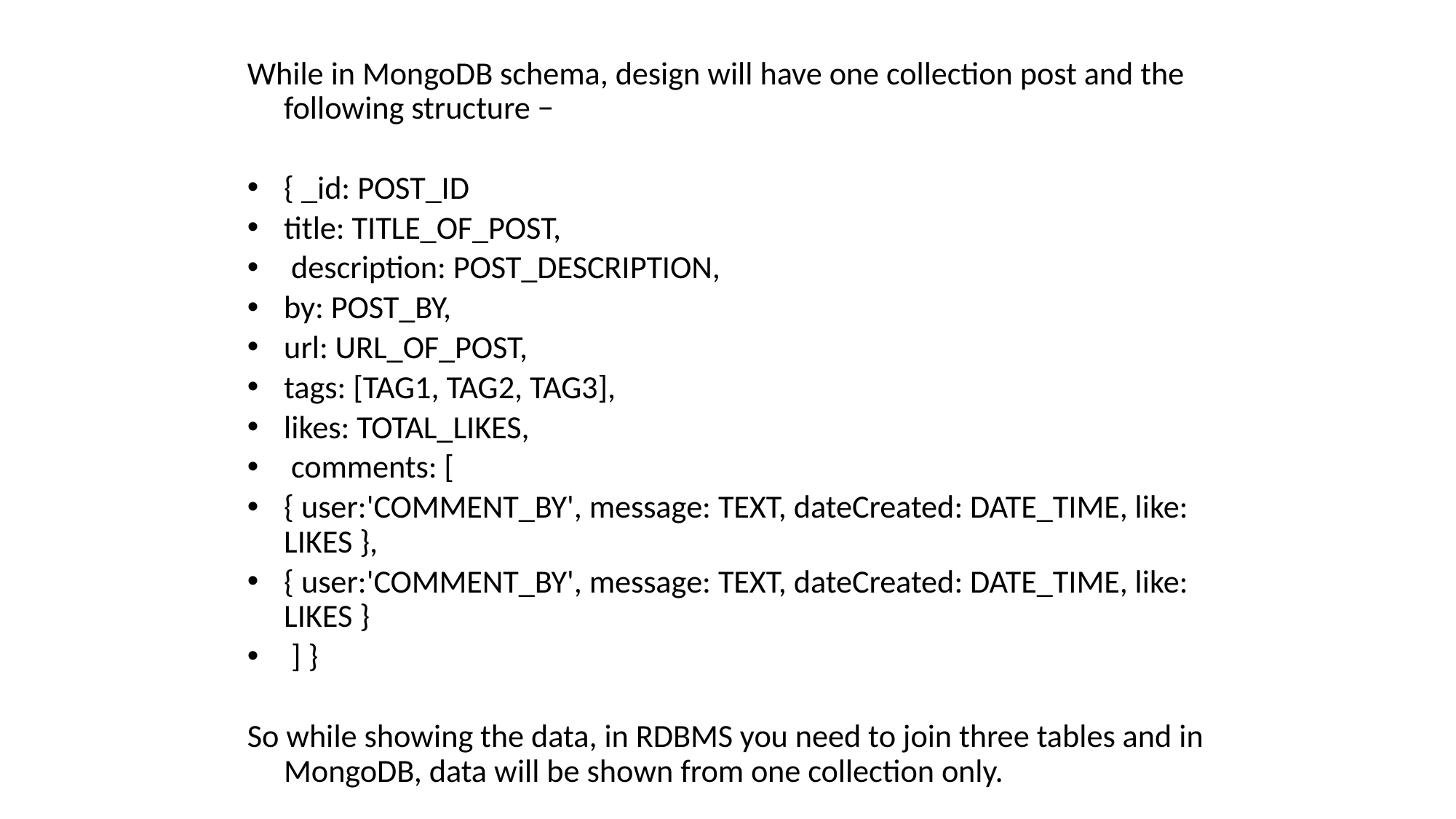

While in MongoDB schema, design will have one collection post and the following structure −

{ _id: POST_ID
title: TITLE_OF_POST,
 description: POST_DESCRIPTION,
by: POST_BY,
url: URL_OF_POST,
tags: [TAG1, TAG2, TAG3],
likes: TOTAL_LIKES,
 comments: [
{ user:'COMMENT_BY', message: TEXT, dateCreated: DATE_TIME, like: LIKES },
{ user:'COMMENT_BY', message: TEXT, dateCreated: DATE_TIME, like: LIKES }
 ] }

So while showing the data, in RDBMS you need to join three tables and in MongoDB, data will be shown from one collection only.